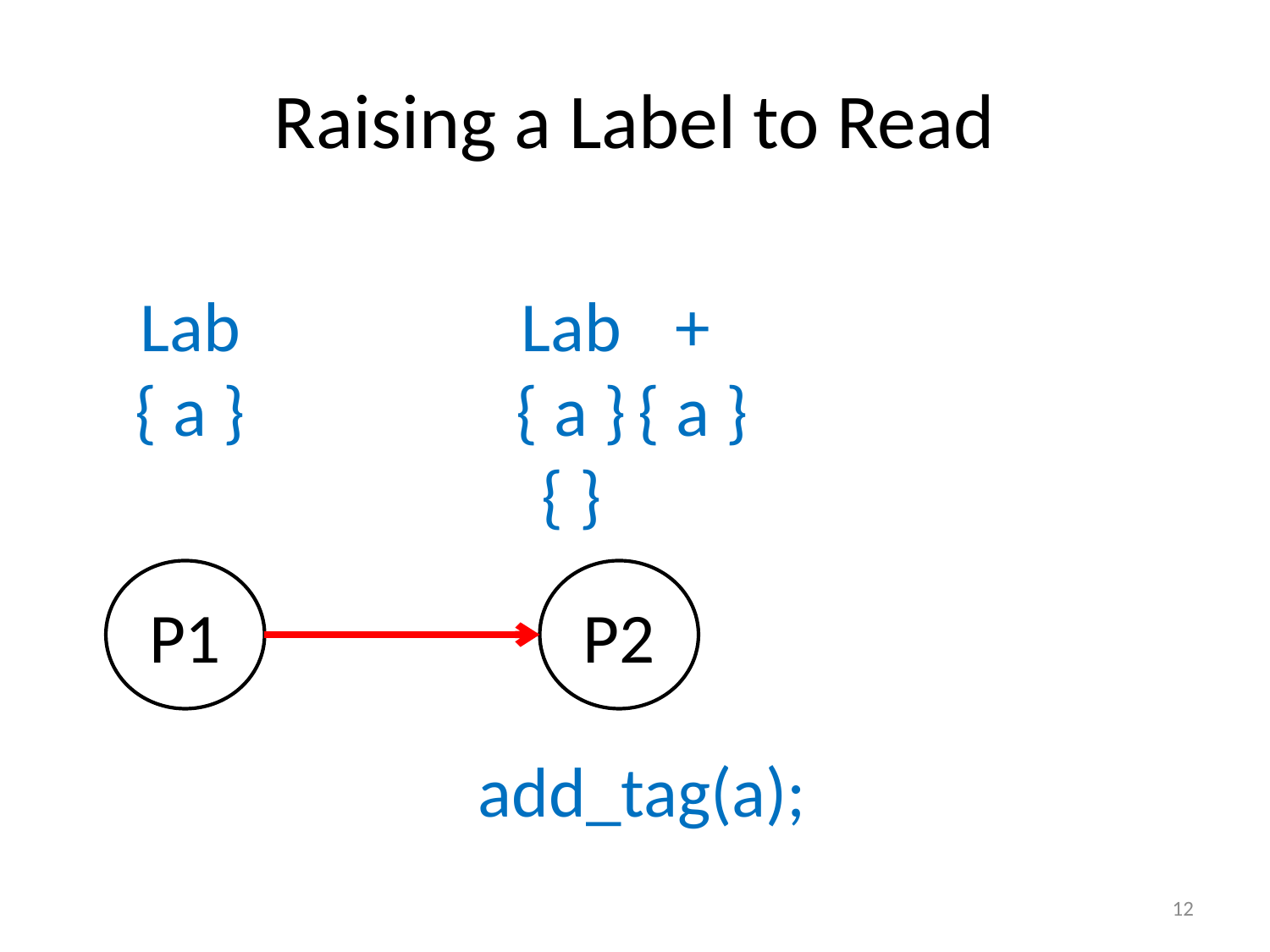

# Raising a Label to Read
Lab
{ a }
Lab
{ a }
{ }
+
{ a }
P1
P2
add_tag(a);
12